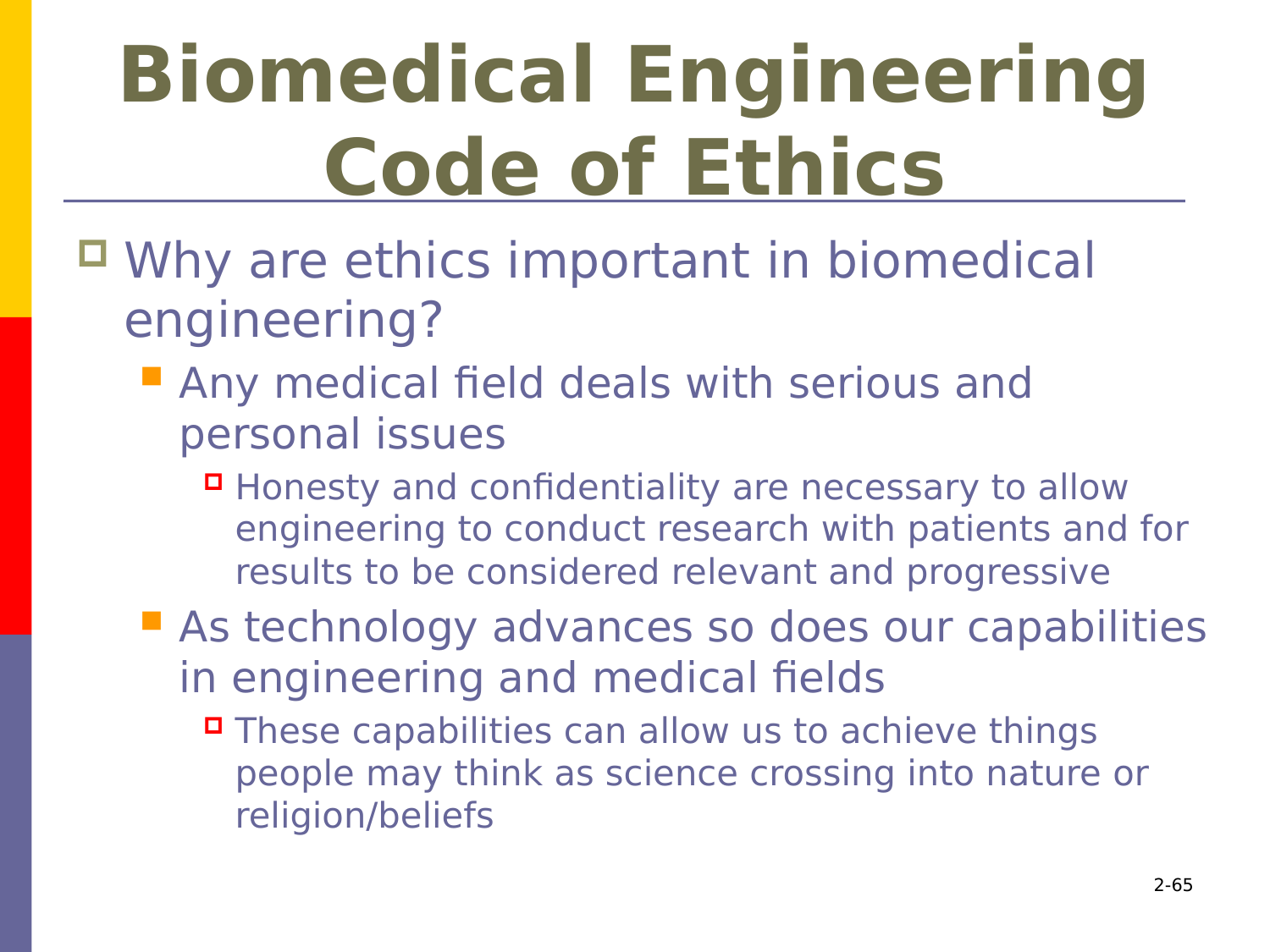

# Biomedical Engineering Code of Ethics
Why are ethics important in biomedical engineering?
Any medical field deals with serious and personal issues
Honesty and confidentiality are necessary to allow engineering to conduct research with patients and for results to be considered relevant and progressive
As technology advances so does our capabilities in engineering and medical fields
These capabilities can allow us to achieve things people may think as science crossing into nature or religion/beliefs
2-65